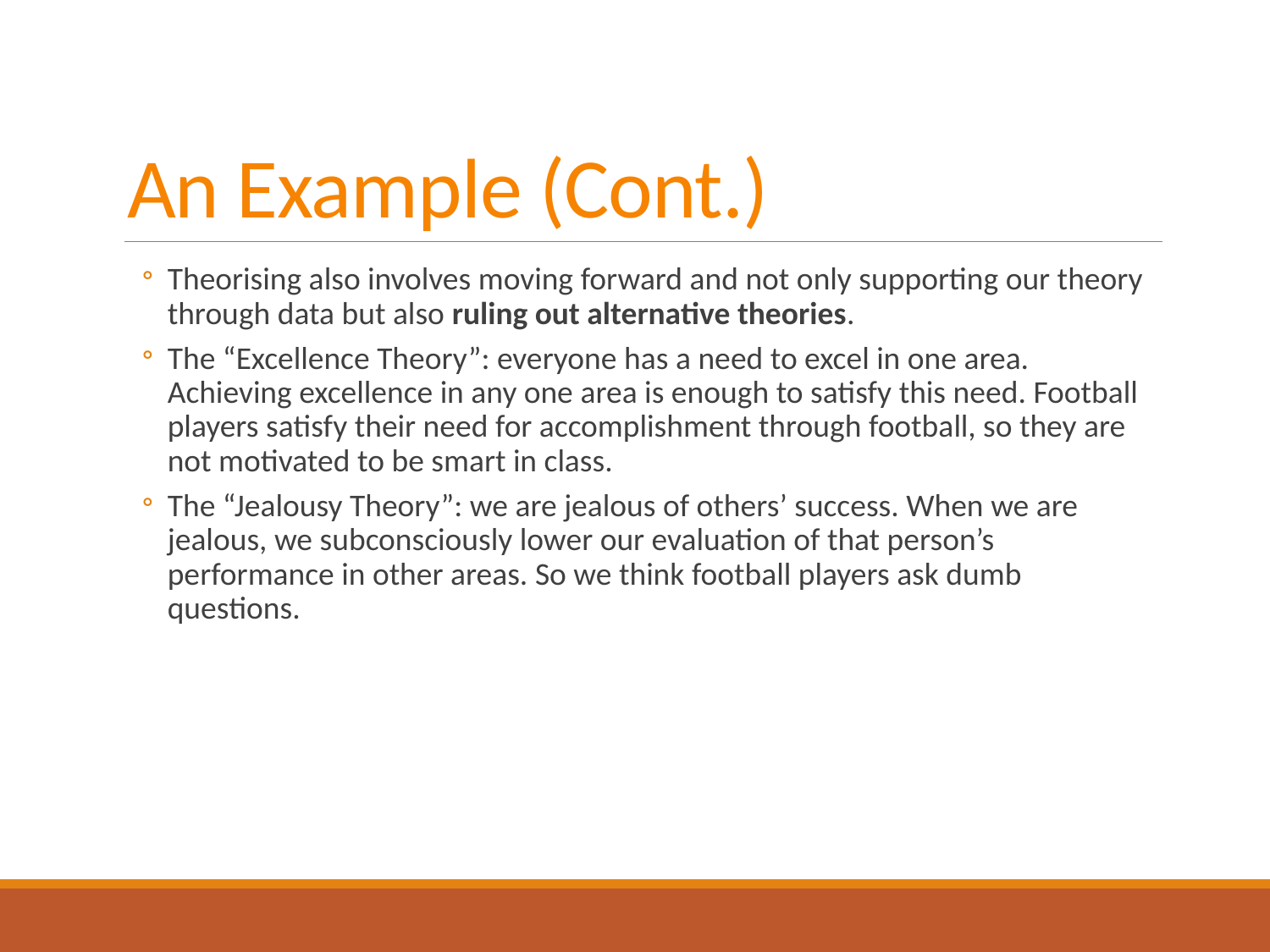

# An Example (Cont.)
Theorising also involves moving forward and not only supporting our theory through data but also ruling out alternative theories.
The “Excellence Theory”: everyone has a need to excel in one area. Achieving excellence in any one area is enough to satisfy this need. Football players satisfy their need for accomplishment through football, so they are not motivated to be smart in class.
The “Jealousy Theory”: we are jealous of others’ success. When we are jealous, we subconsciously lower our evaluation of that person’s performance in other areas. So we think football players ask dumb questions.